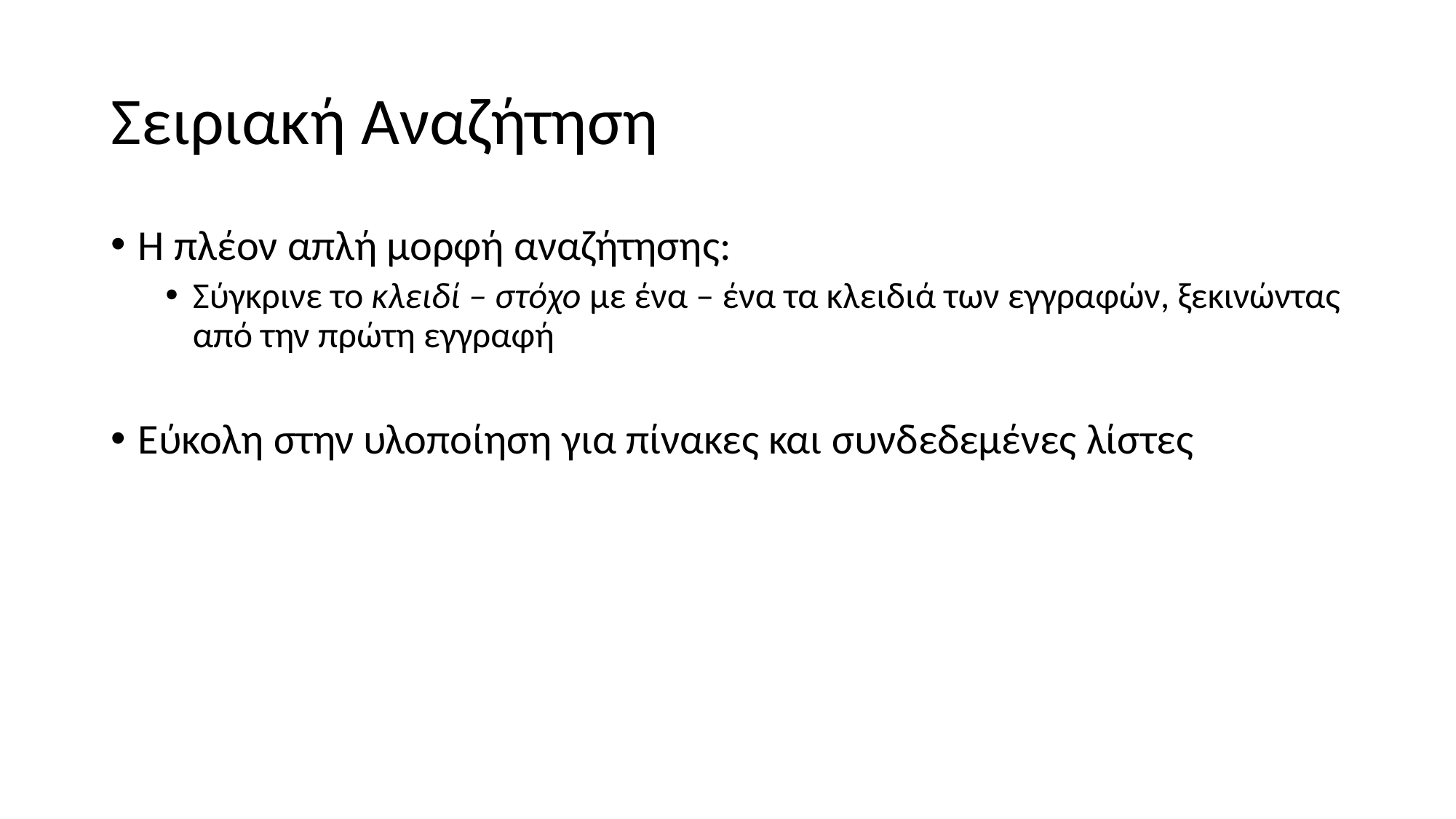

# Σειριακή Αναζήτηση
Η πλέον απλή μορφή αναζήτησης:
Σύγκρινε το κλειδί – στόχο με ένα – ένα τα κλειδιά των εγγραφών, ξεκινώντας από την πρώτη εγγραφή

Εύκολη στην υλοποίηση για πίνακες και συνδεδεμένες λίστες